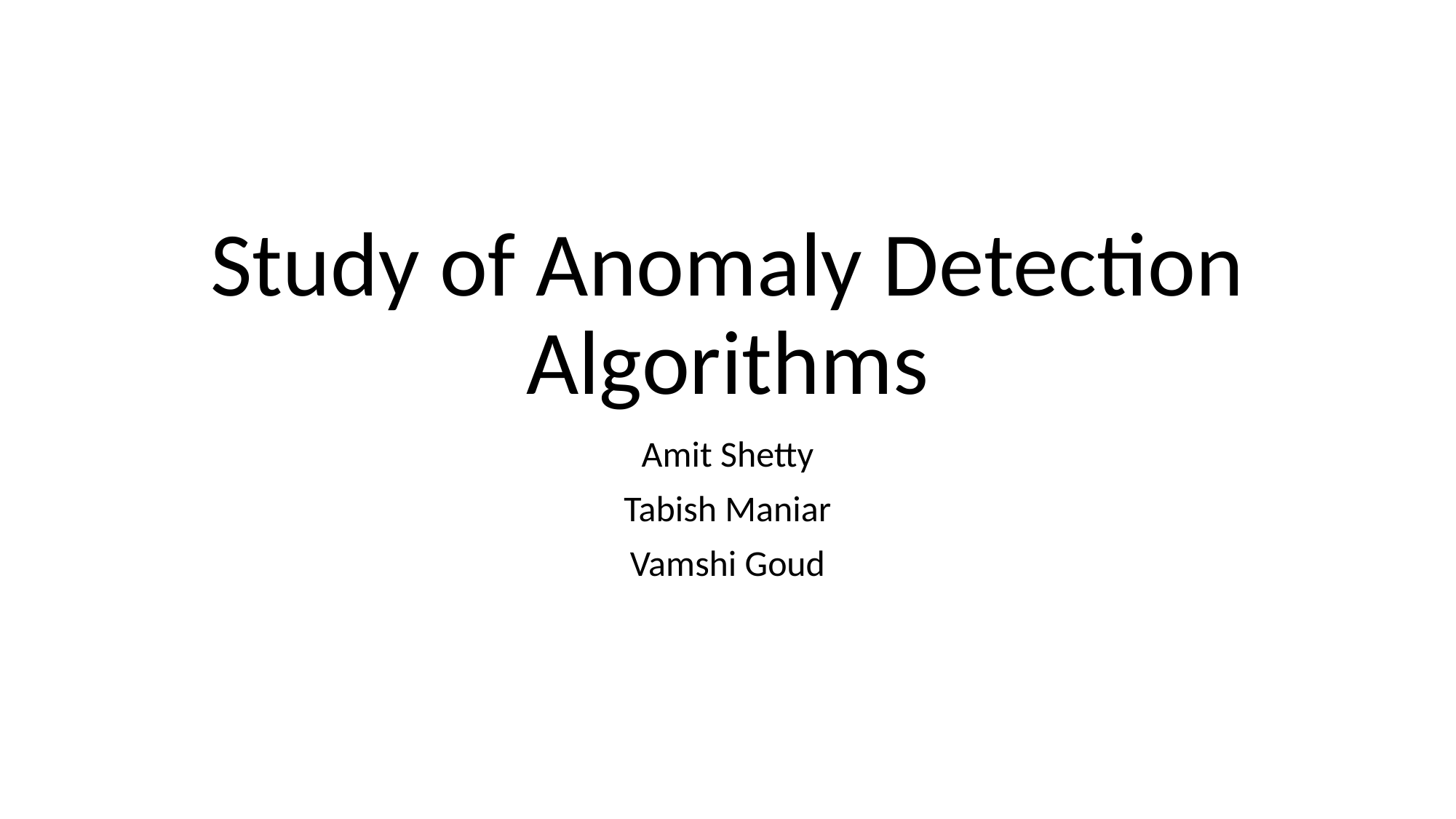

# Study of Anomaly Detection Algorithms
Amit Shetty
Tabish Maniar
Vamshi Goud